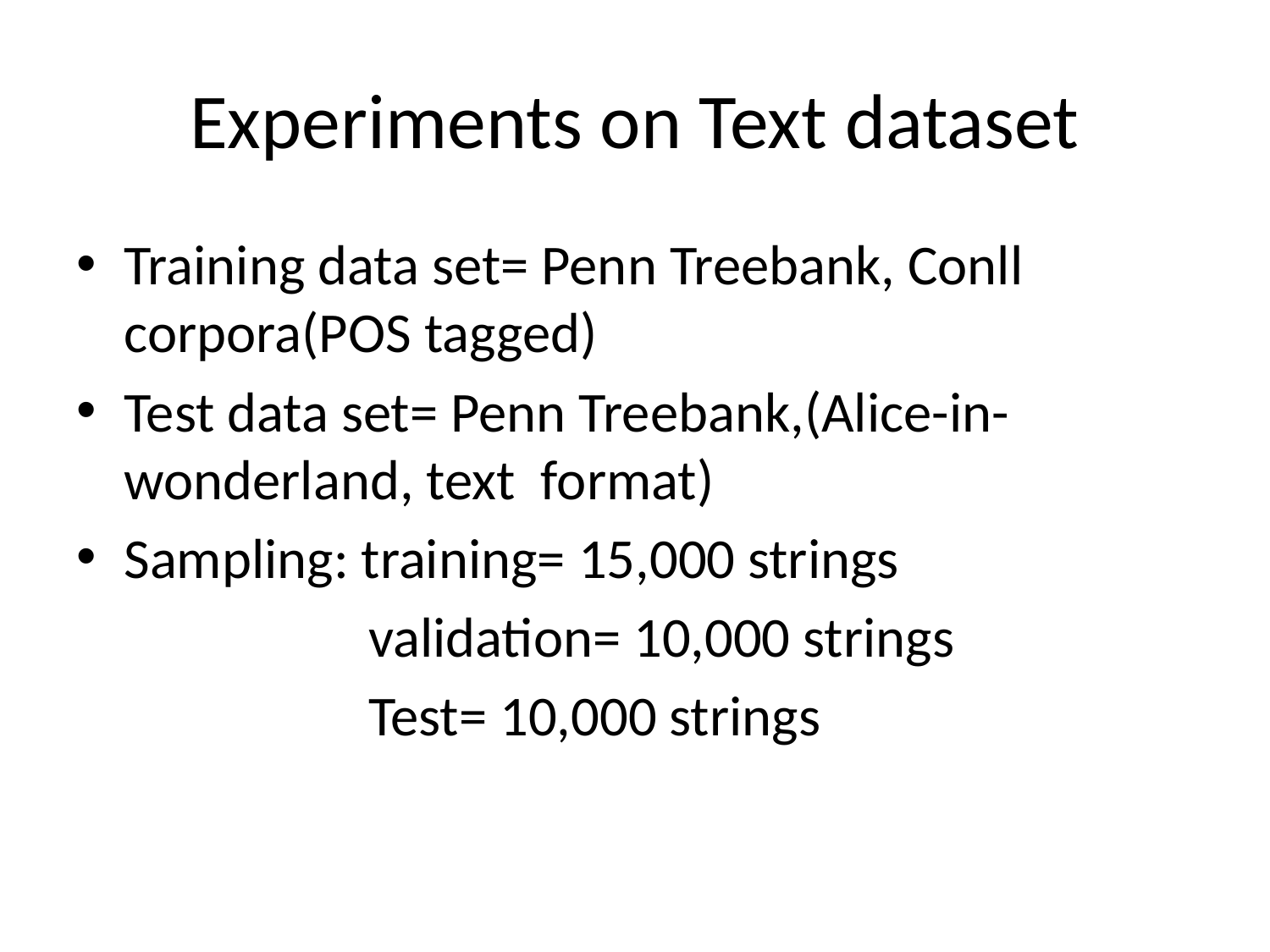

# Experiments on Text dataset
Training data set= Penn Treebank, Conll corpora(POS tagged)
Test data set= Penn Treebank,(Alice-in-wonderland, text  format)
Sampling: training= 15,000 strings
                       validation= 10,000 strings
                       Test= 10,000 strings